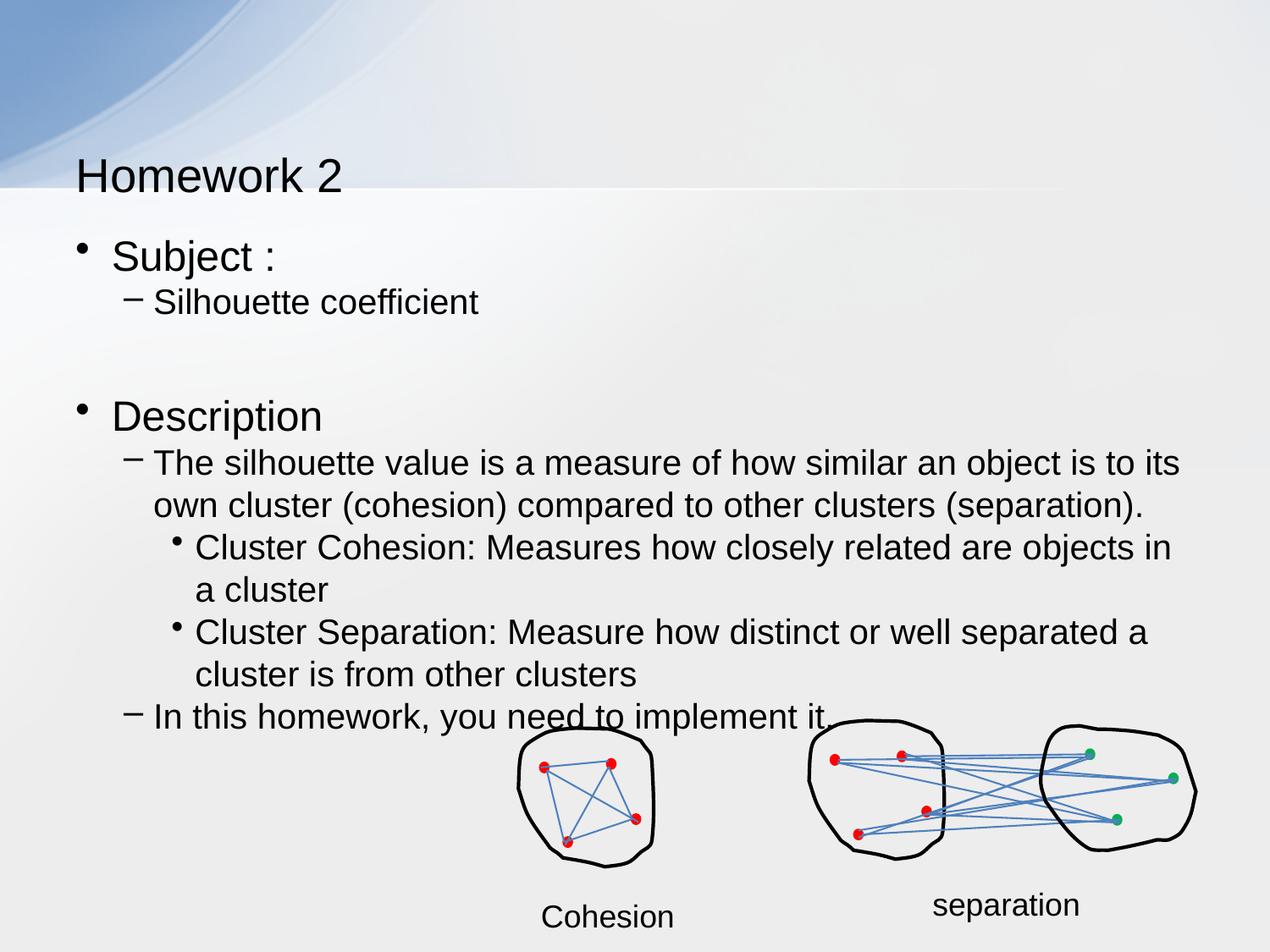

# Homework 2
Subject :
Silhouette coefficient

Description
The silhouette value is a measure of how similar an object is to its own cluster (cohesion) compared to other clusters (separation).
Cluster Cohesion: Measures how closely related are objects in a cluster
Cluster Separation: Measure how distinct or well separated a cluster is from other clusters
In this homework, you need to implement it.

separation

Cohesion